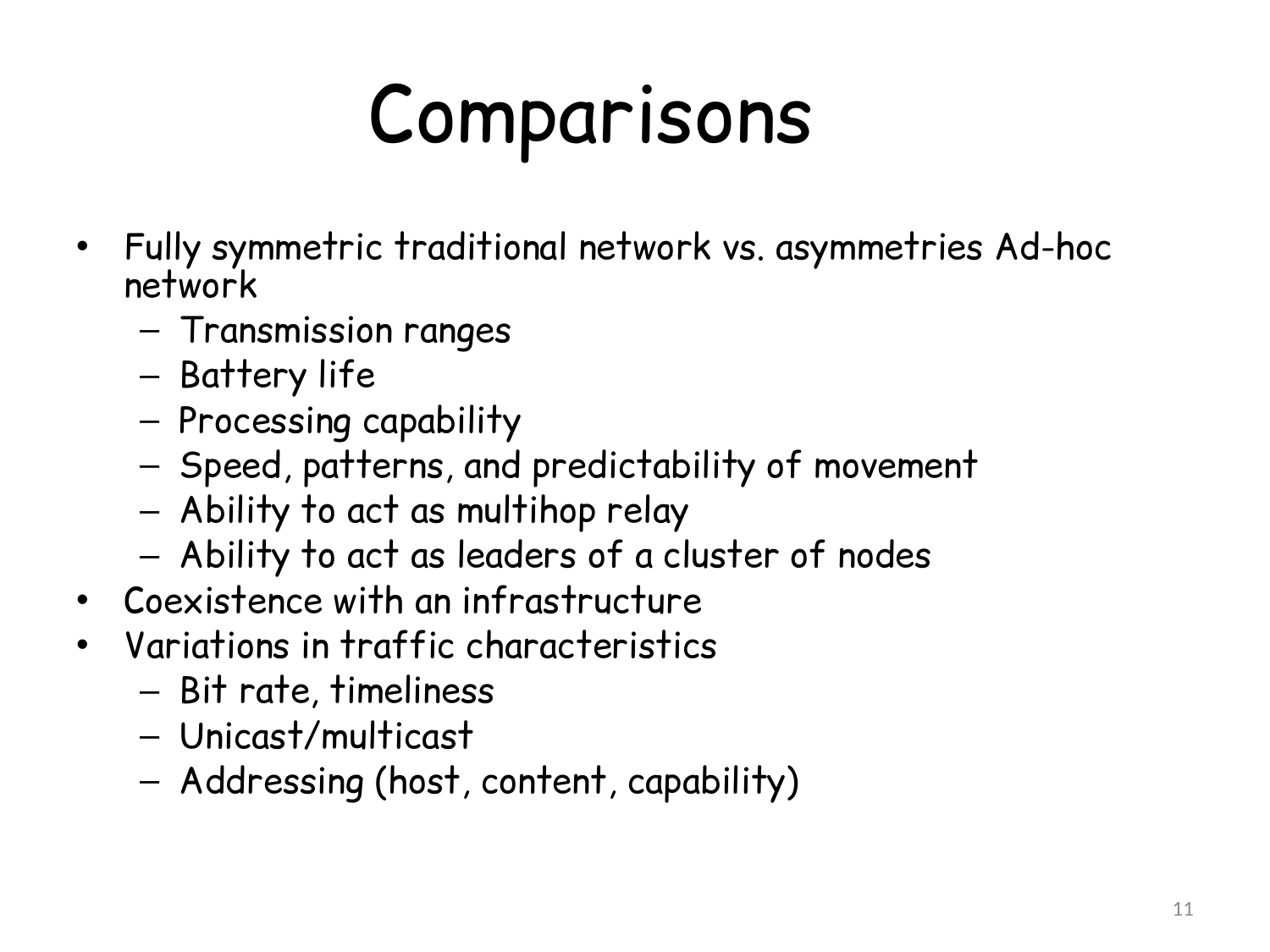

# Comparisons
Fully symmetric traditional network vs. asymmetries Ad-hoc network
Transmission ranges
Battery life
Processing capability
Speed, patterns, and predictability of movement
Ability to act as multihop relay
Ability to act as leaders of a cluster of nodes
Coexistence with an infrastructure
Variations in traffic characteristics
Bit rate, timeliness
Unicast/multicast
Addressing (host, content, capability)
11